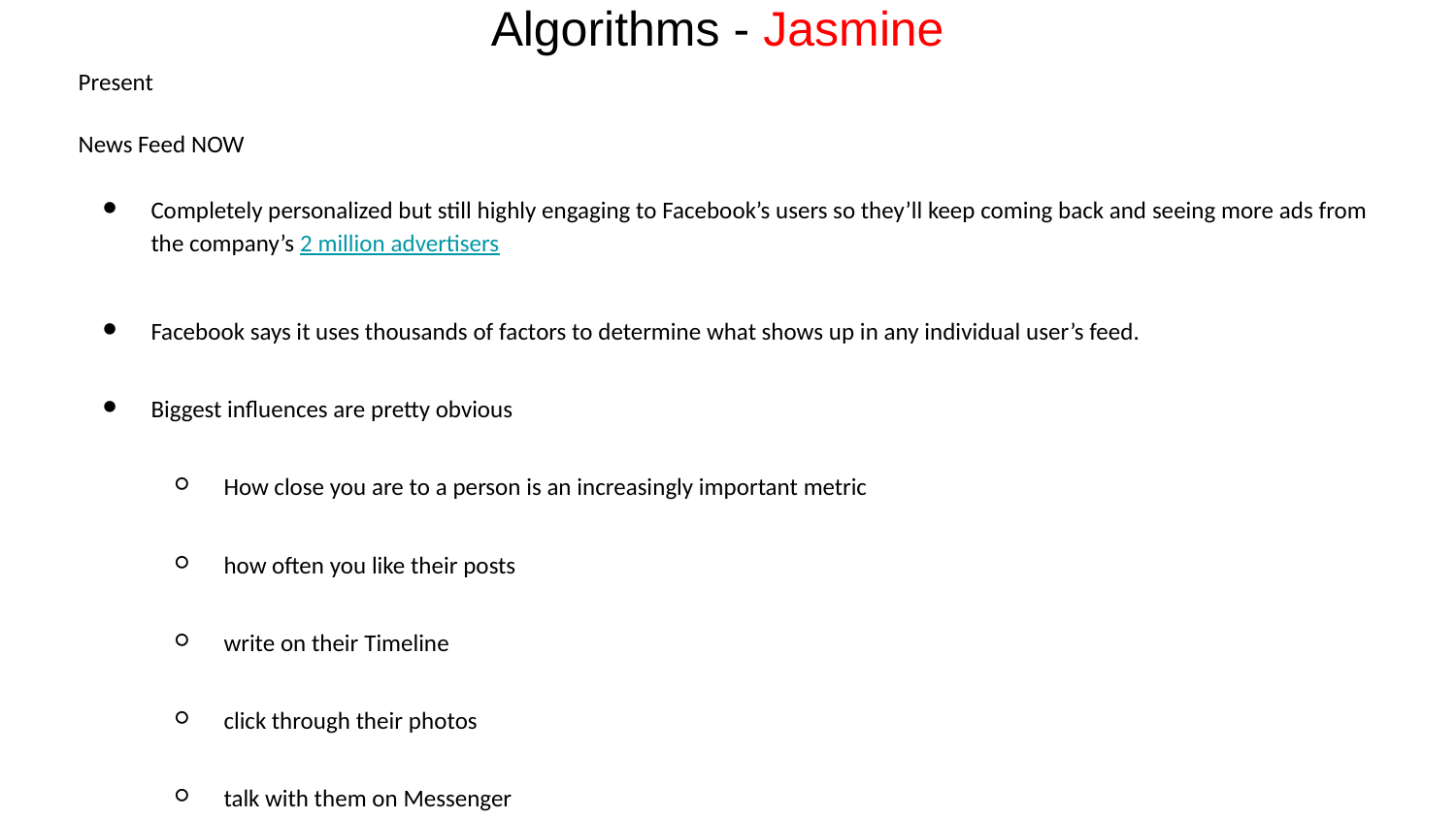

# Algorithms - Jasmine
Present

News Feed NOW
Completely personalized but still highly engaging to Facebook’s users so they’ll keep coming back and seeing more ads from the company’s 2 million advertisers
Facebook says it uses thousands of factors to determine what shows up in any individual user’s feed.
Biggest influences are pretty obvious
How close you are to a person is an increasingly important metric
how often you like their posts
write on their Timeline
click through their photos
talk with them on Messenger
Facebook’s chat service.
The post-type is also a big factor, as Facebook hopes to show more links to people who click lots of links, more videos to people who watch lots of videos and so forth.
The algorithm also assumes that content that has attracted a lot of engagement has wide appeal and will place it in more people’s feeds.
Use a phone with a slow mobile connection and you may see less video.
Writing “congratulations” in a comment signals the post is probably about a big life event, so it will get a boost.
Liking an article after you clicked it is a stronger positive signal than liking before, since it means you probably read the piece and enjoyed it.